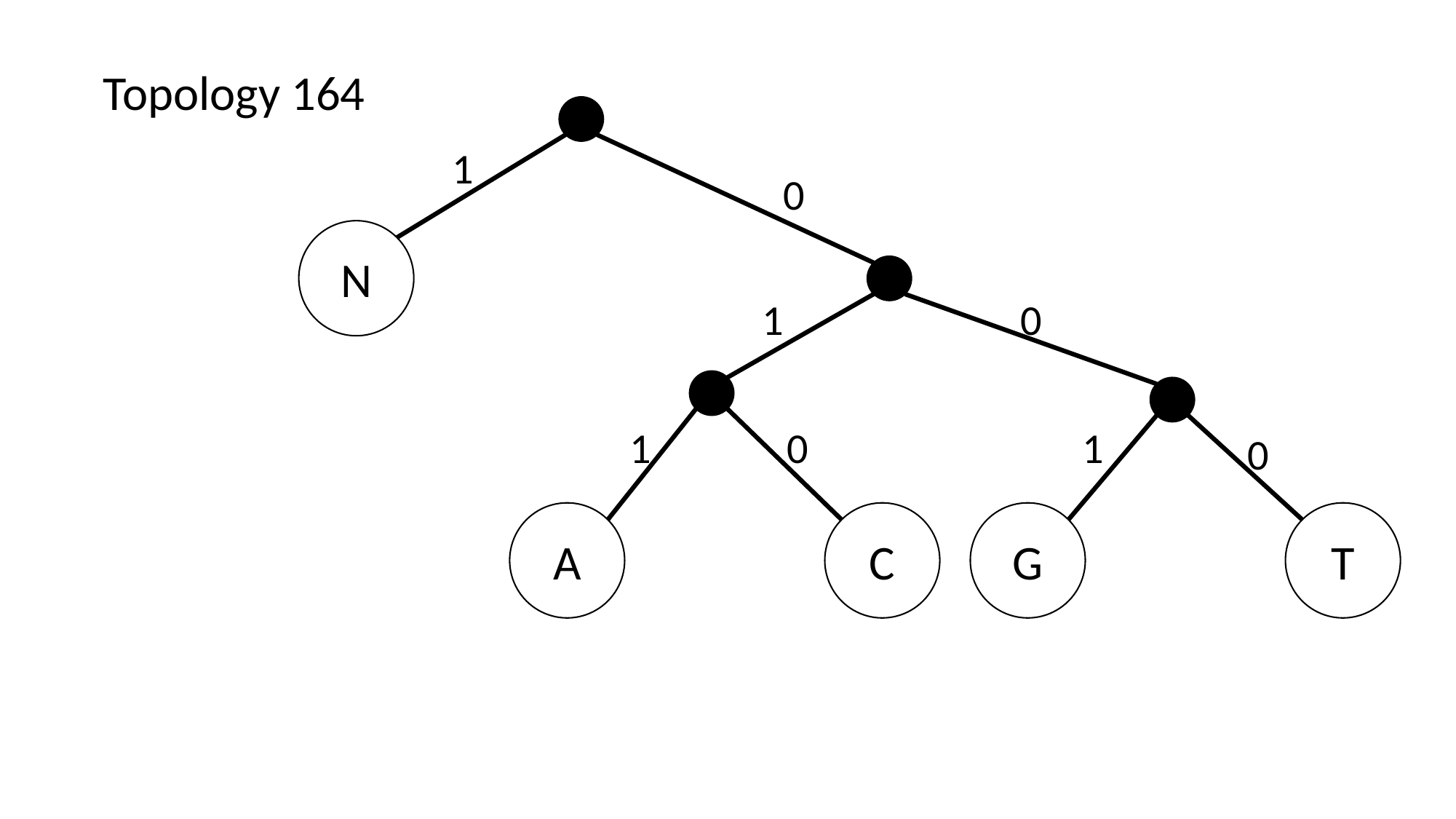

Topology 164

1
0
N

1
0

1
0
1
0
T
G
C
A